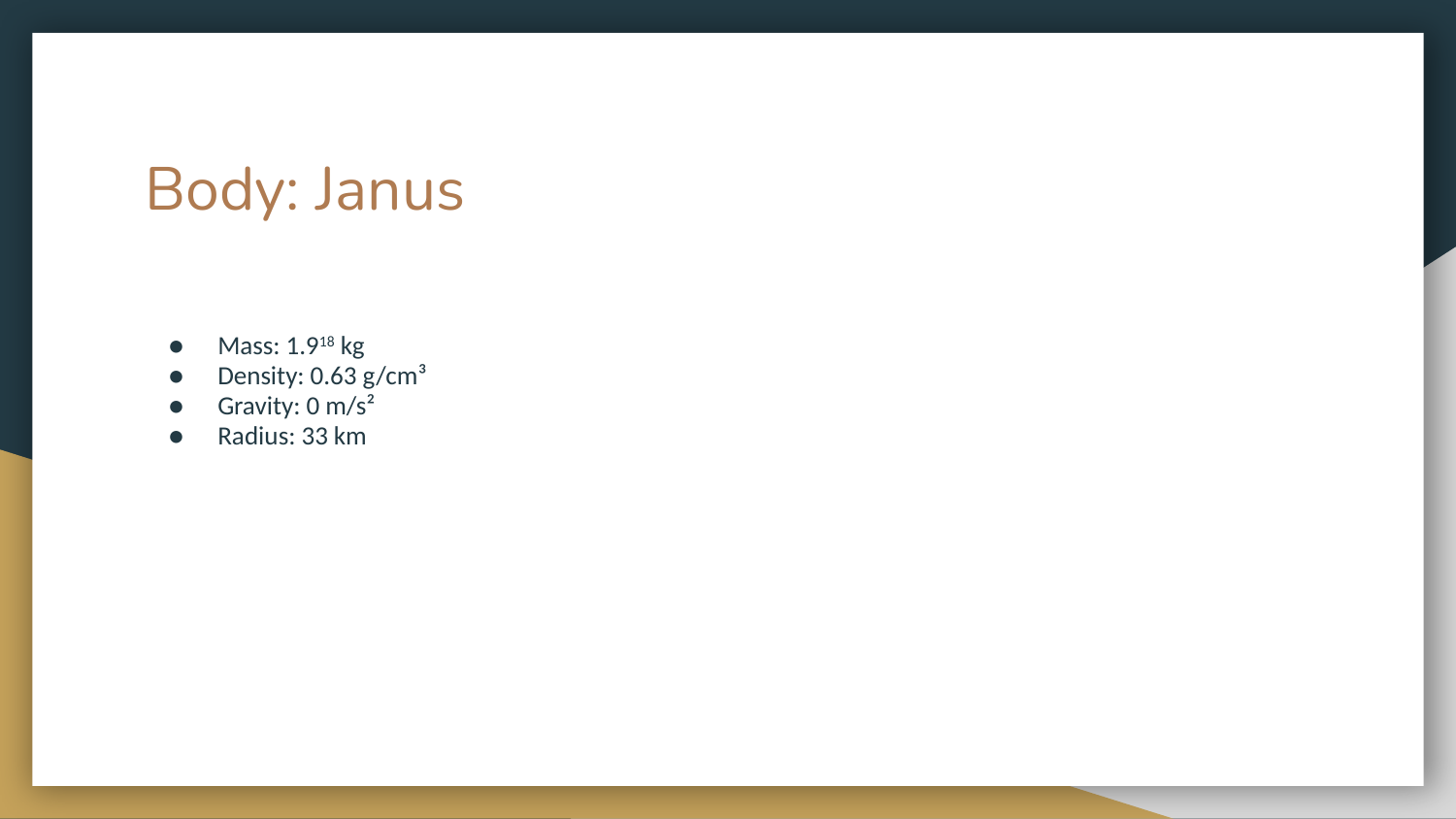

# Body: Janus
Mass: 1.918 kg
Density: 0.63 g/cm³
Gravity: 0 m/s²
Radius: 33 km